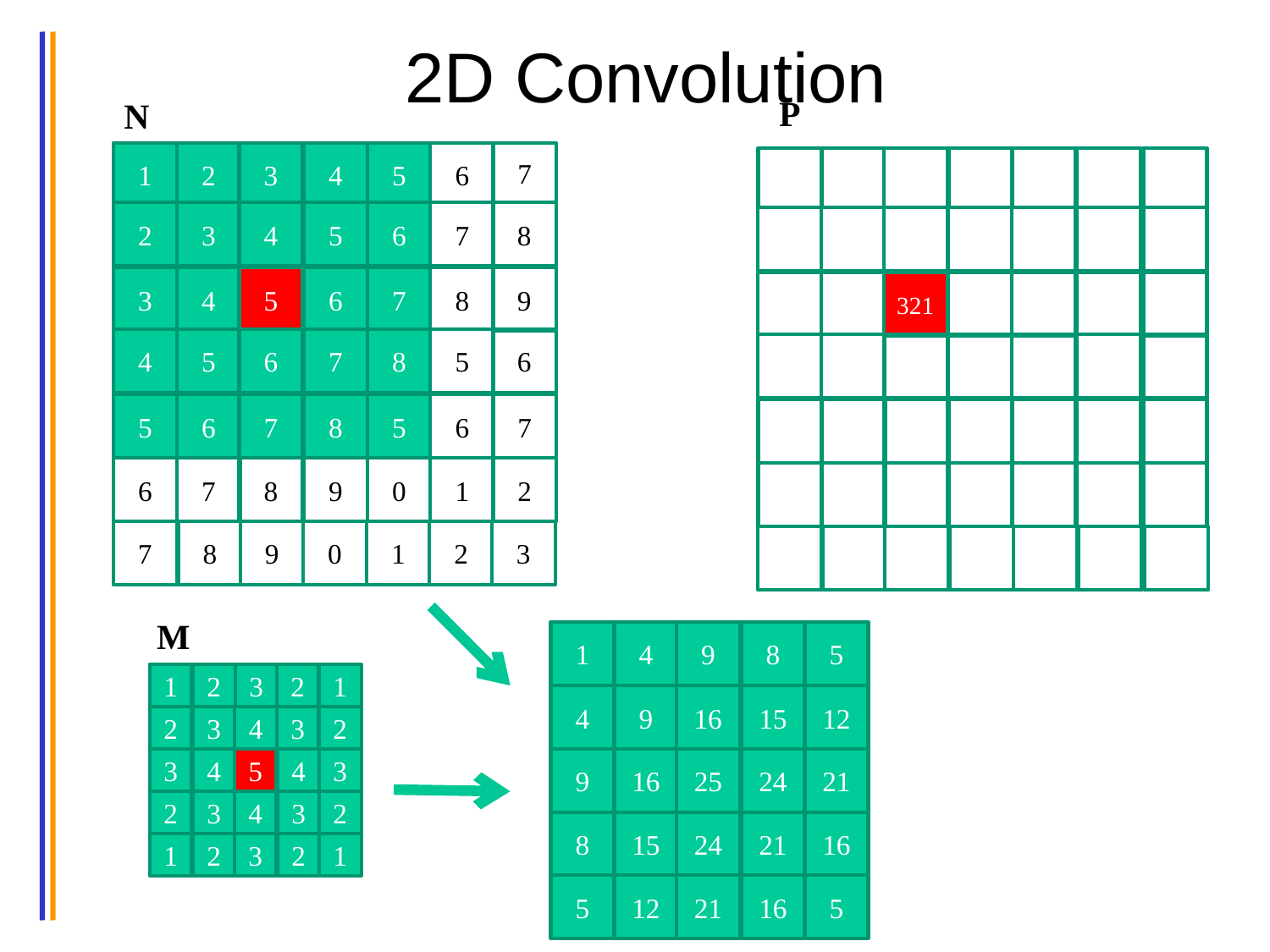

# 2D Convolution
P
N
1
2
3
4
5
6
7
1
2
3
4
5

2
3
4
5
6
7
8
2
3
4
5
6

3
4
5
6
7
8
9
3
4
321
6
7

4
5
6
7
8
5
6
4
5
6
7
8

5
6
7
8
5
6
7
5
6
7
8
5

6
7
8
9
0
1
2

7
8
9
0
1
2
3

M
1
4
9
8
5
1
2
3
2
1
4
9
16
15
12
2
3
4
3
2
9
16
25
24
21
3
4
5
4
3
2
3
4
3
2
8
15
24
21
16
1
2
3
2
1
5
12
21
16
5